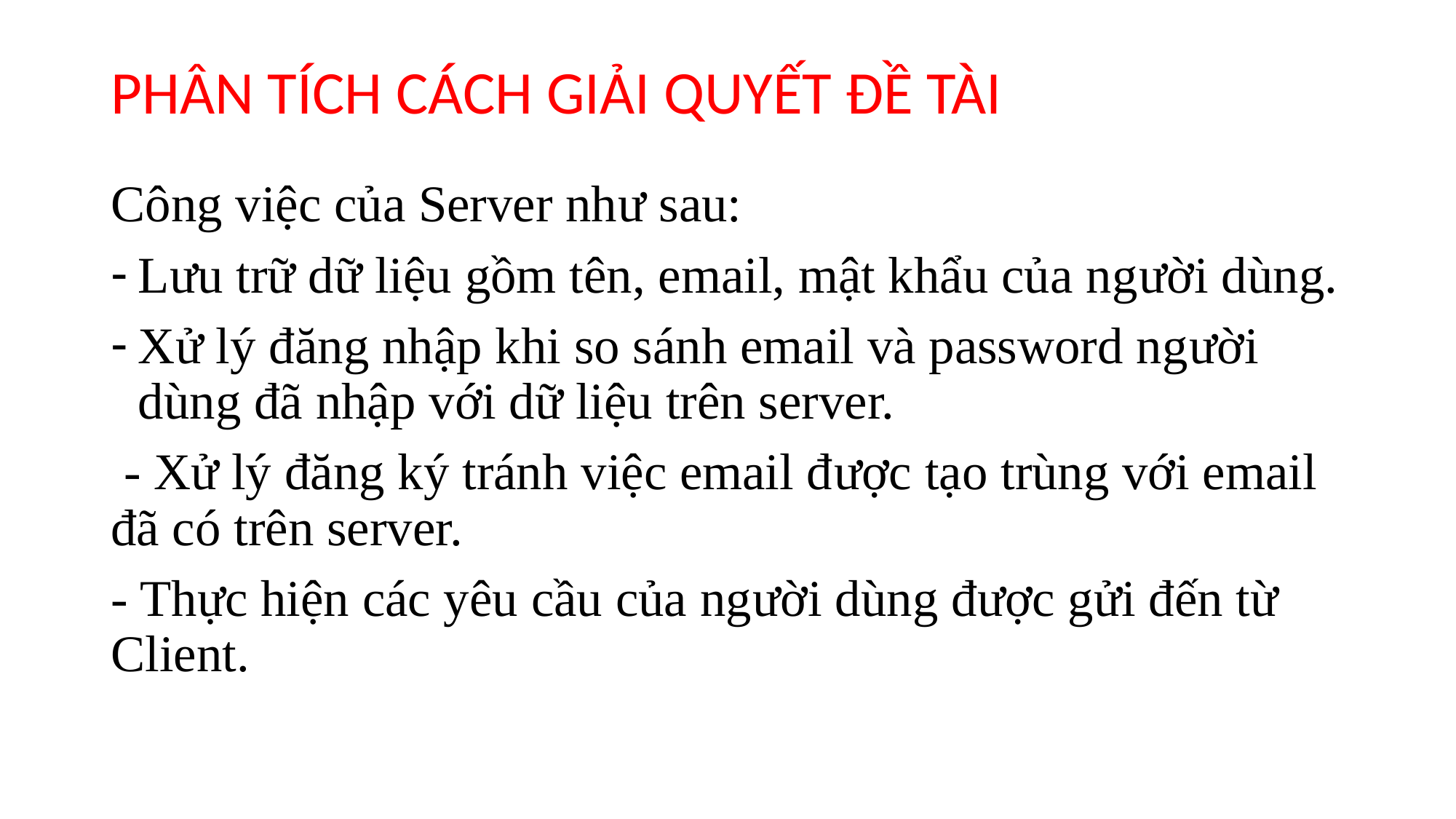

# PHÂN TÍCH CÁCH GIẢI QUYẾT ĐỀ TÀI
Công việc của Server như sau:
Lưu trữ dữ liệu gồm tên, email, mật khẩu của người dùng.
Xử lý đăng nhập khi so sánh email và password người dùng đã nhập với dữ liệu trên server.
 - Xử lý đăng ký tránh việc email được tạo trùng với email đã có trên server.
- Thực hiện các yêu cầu của người dùng được gửi đến từ Client.